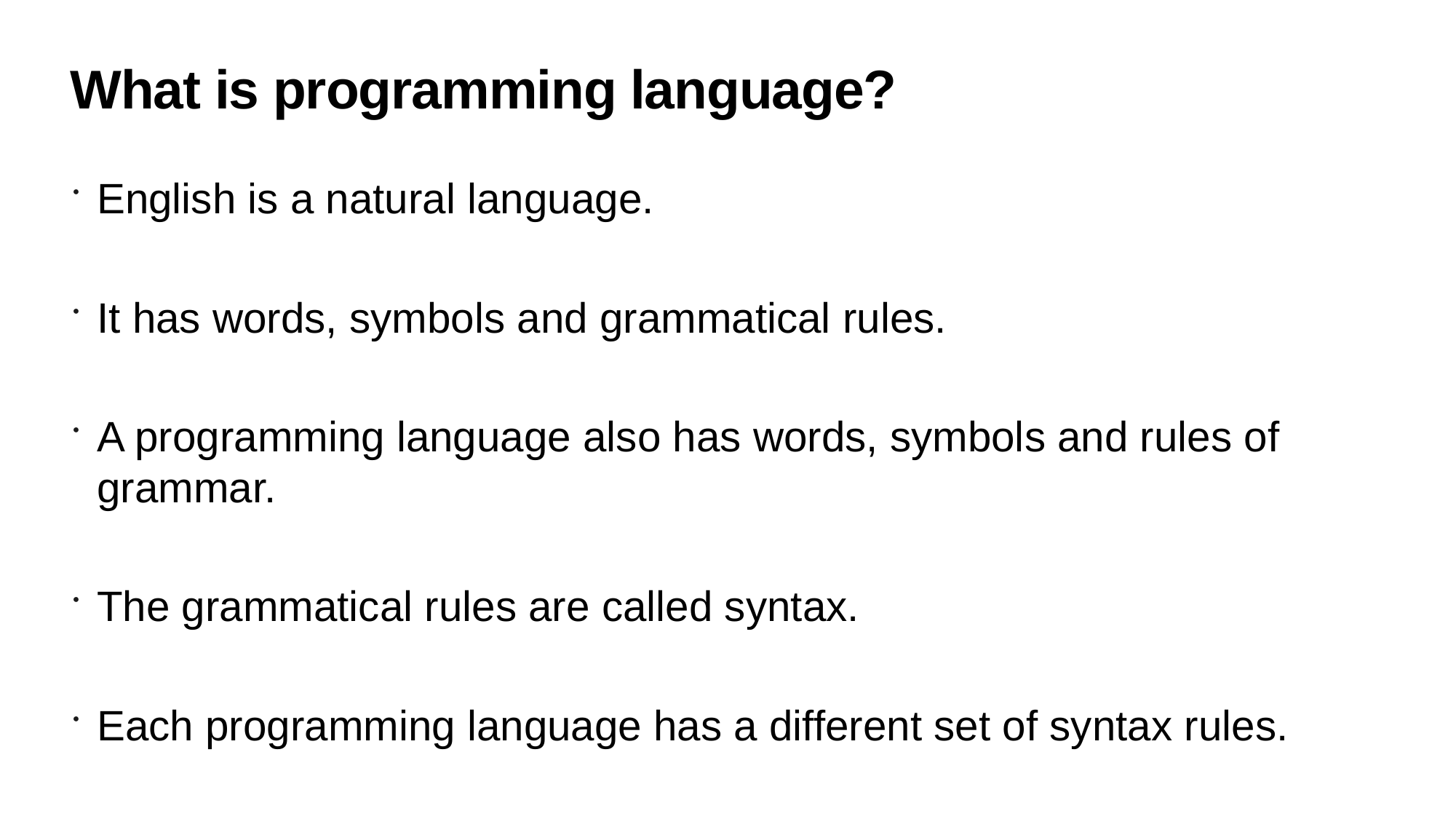

# What is programming language?
English is a natural language.

It has words, symbols and grammatical rules.

A programming language also has words, symbols and rules of grammar.

The grammatical rules are called syntax.

Each programming language has a different set of syntax rules.